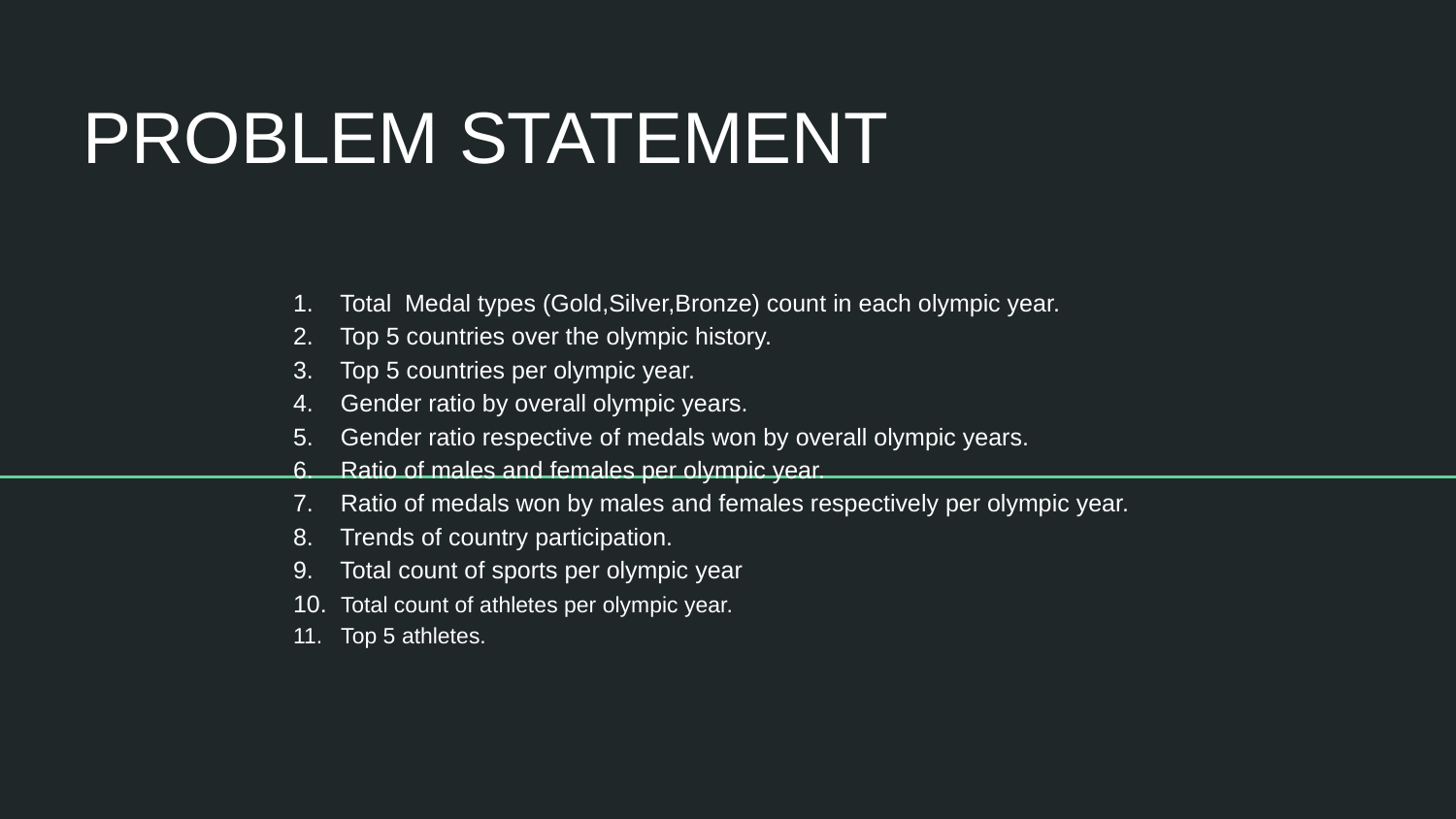

# PROBLEM STATEMENT
1.    Total  Medal types (Gold,Silver,Bronze) count in each olympic year.
2.    Top 5 countries over the olympic history.
3.    Top 5 countries per olympic year.
4.    Gender ratio by overall olympic years.
5.    Gender ratio respective of medals won by overall olympic years.
6.    Ratio of males and females per olympic year.
7.    Ratio of medals won by males and females respectively per olympic year.
8.    Trends of country participation.
9.    Total count of sports per olympic year
10.  Total count of athletes per olympic year.
11.   Top 5 athletes.